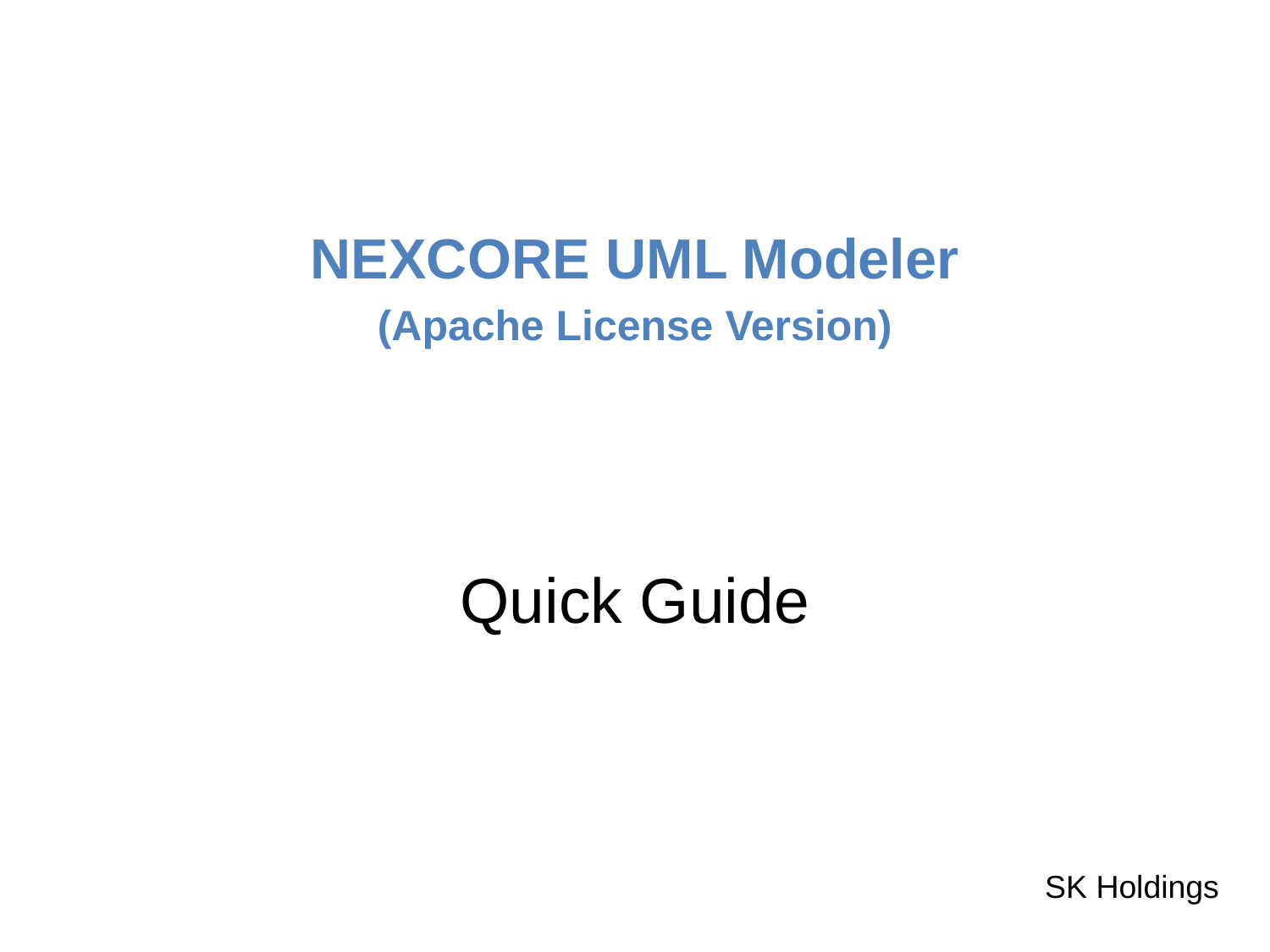

NEXCORE UML Modeler
(Apache License Version)
# Quick Guide
SK Holdings